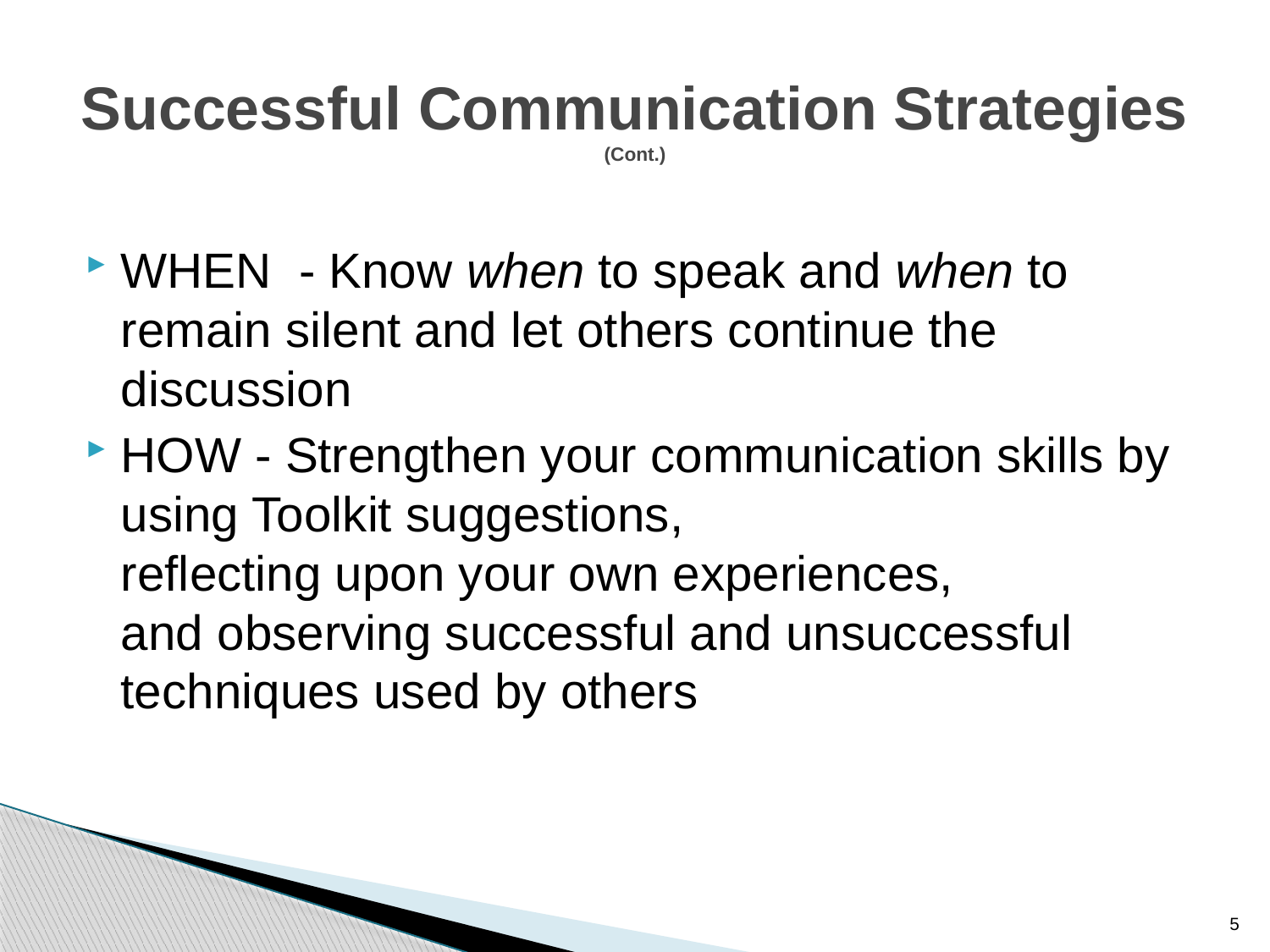

# Successful Communication Strategies (Cont.)
WHEN  - Know when to speak and when to remain silent and let others continue the discussion
HOW - Strengthen your communication skills by using Toolkit suggestions,
reflecting upon your own experiences,
and observing successful and unsuccessful
techniques used by others
5